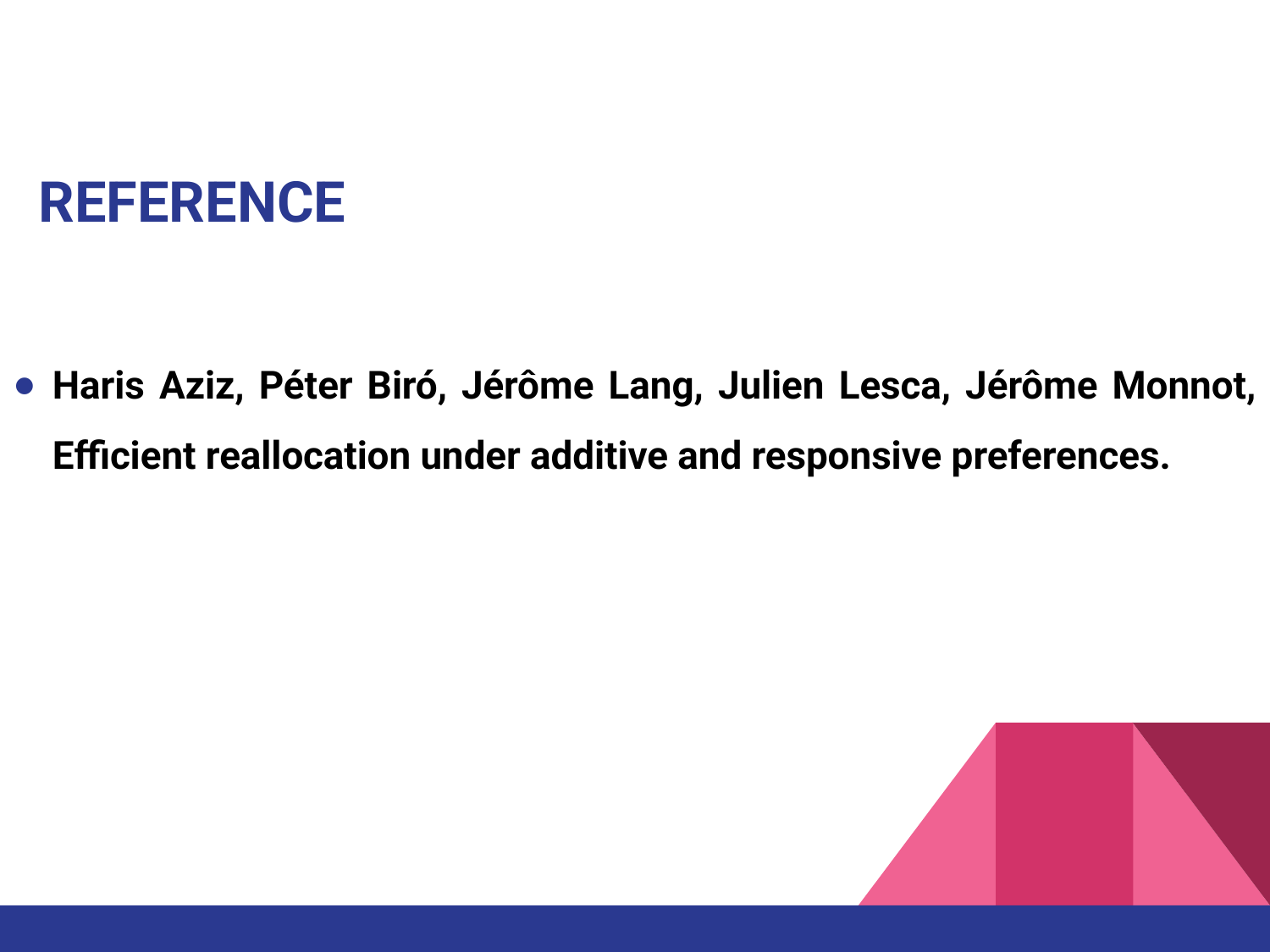

# REFERENCE

Haris Aziz, Péter Biró, Jérôme Lang, Julien Lesca, Jérôme Monnot, Efficient reallocation under additive and responsive preferences.